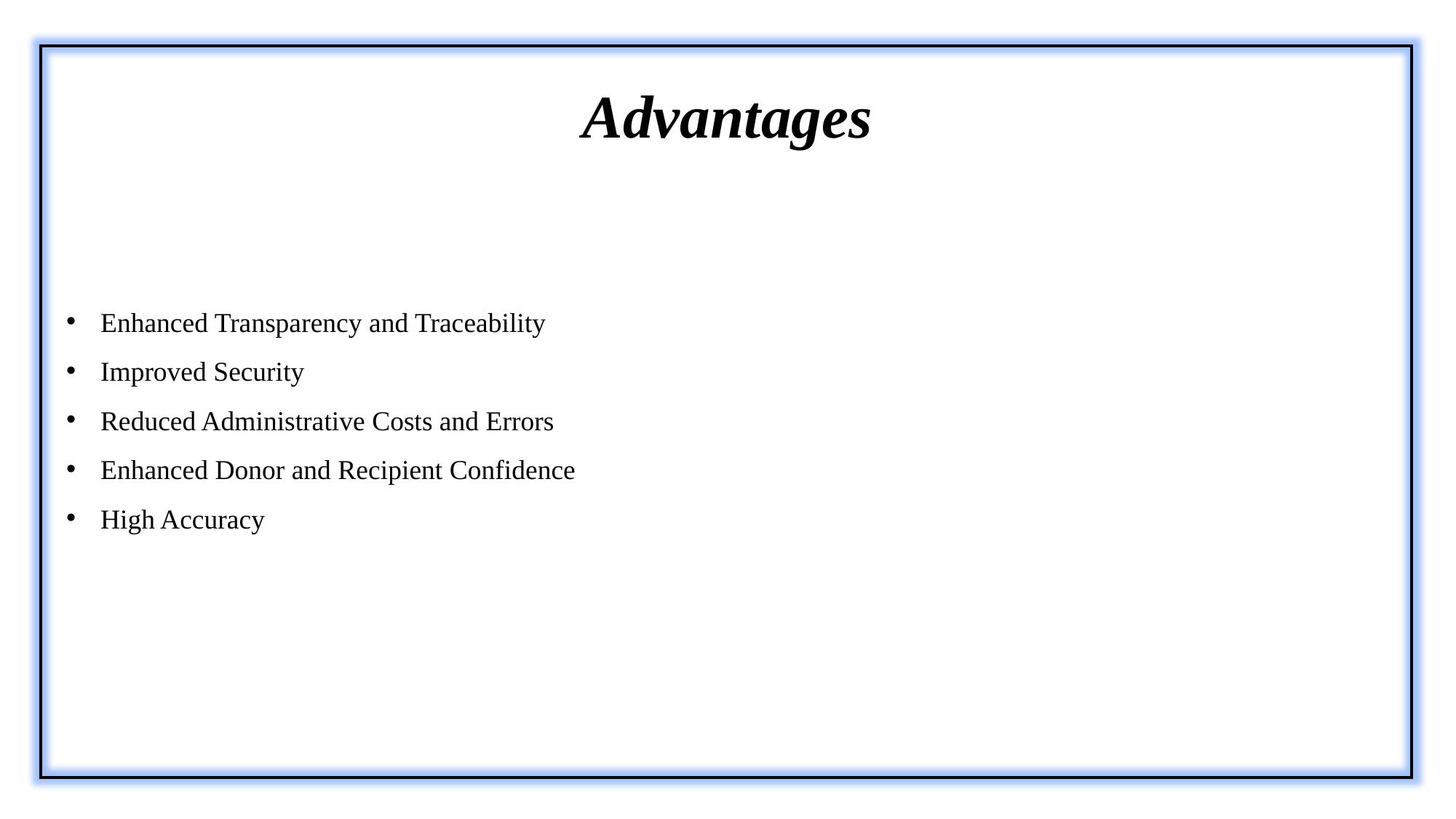

Advantages
Enhanced Transparency and Traceability
Improved Security
Reduced Administrative Costs and Errors
Enhanced Donor and Recipient Confidence
High Accuracy